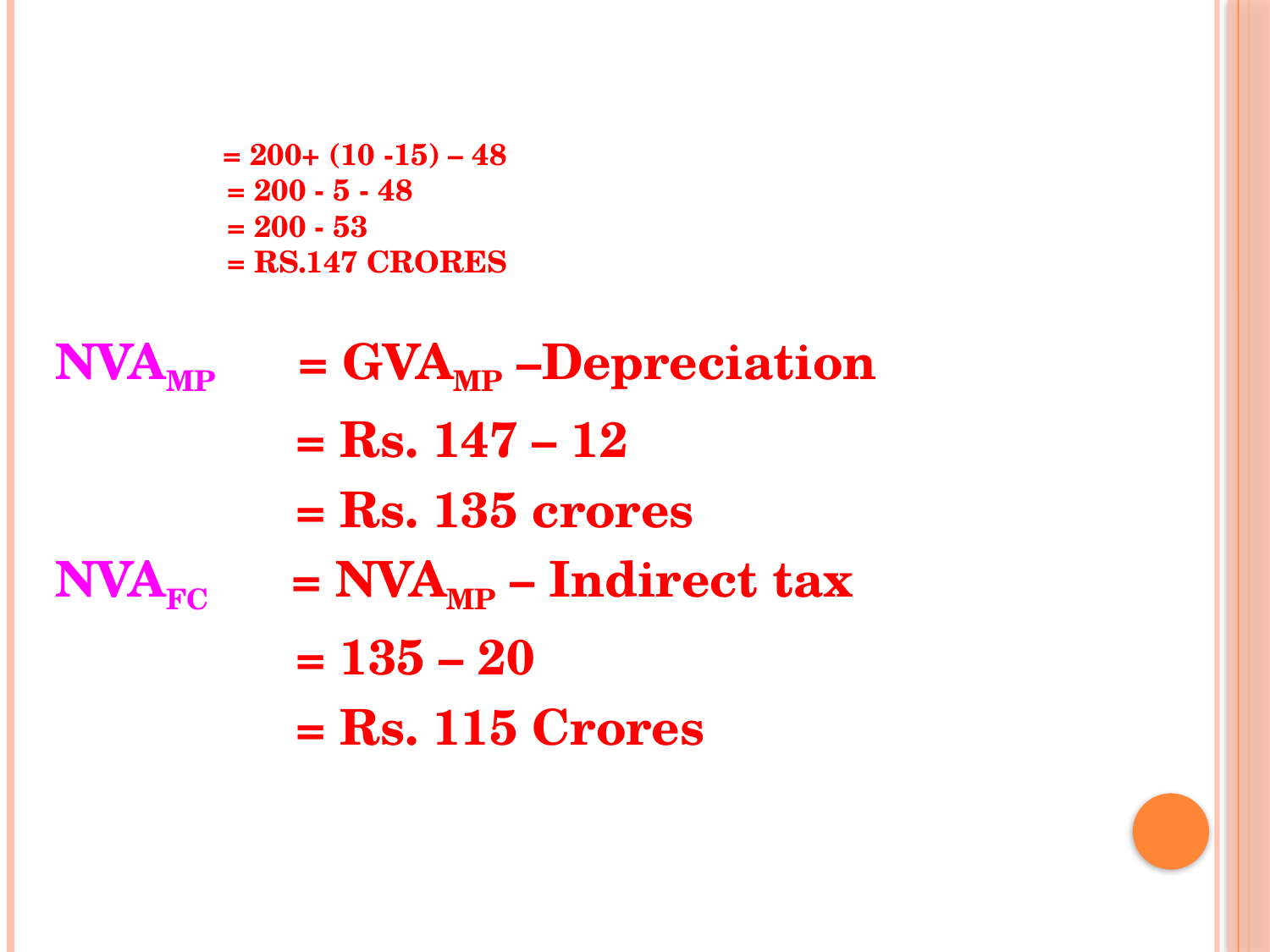

# = 200+ (10 -15) – 48 = 200 - 5 - 48 = 200 - 53 = Rs.147 Crores
NVAMP      = GVAMP –Depreciation
                 = Rs. 147 – 12
                 = Rs. 135 crores
NVAFC      = NVAMP – Indirect tax
                 = 135 – 20
                 = Rs. 115 Crores